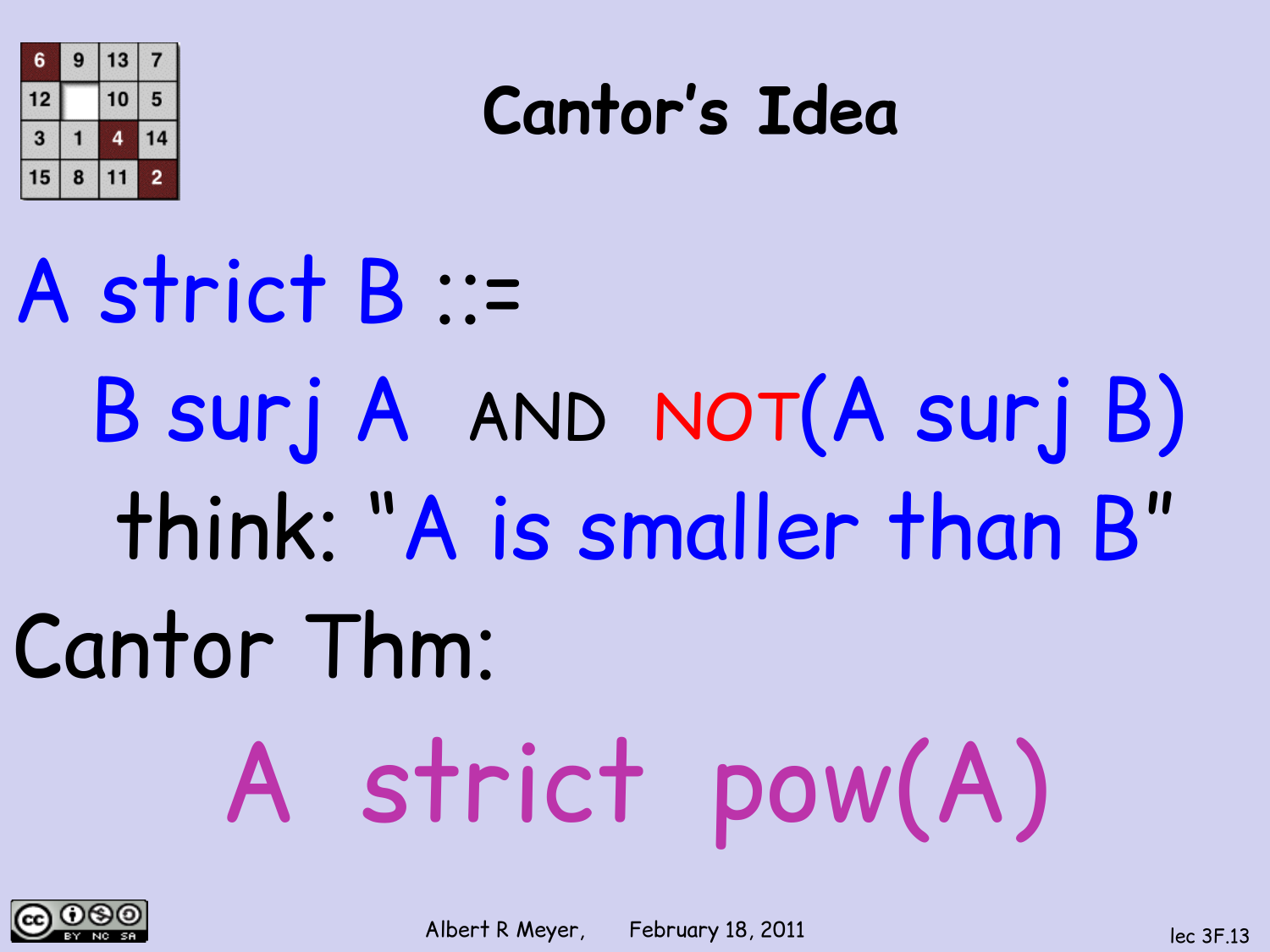

# Cantor’s Idea
A strict B ::=
   B surj A  AND  NOT(A surj B)
    think: “A is smaller than B”
Cantor Thm:
A  strict  pow(A)